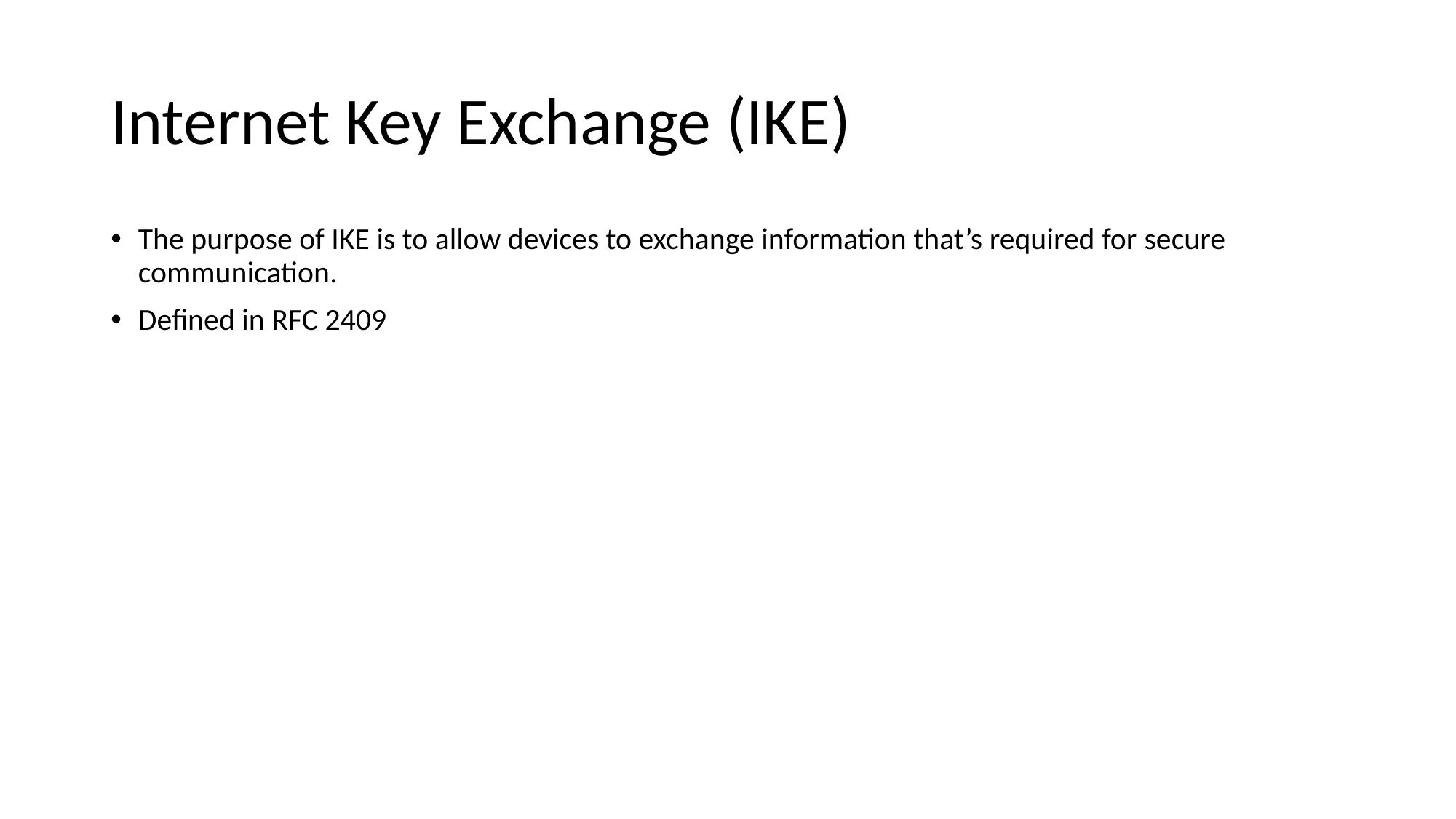

# Internet Key Exchange (IKE)
The purpose of IKE is to allow devices to exchange information that’s required for secure communication.
Defined in RFC 2409